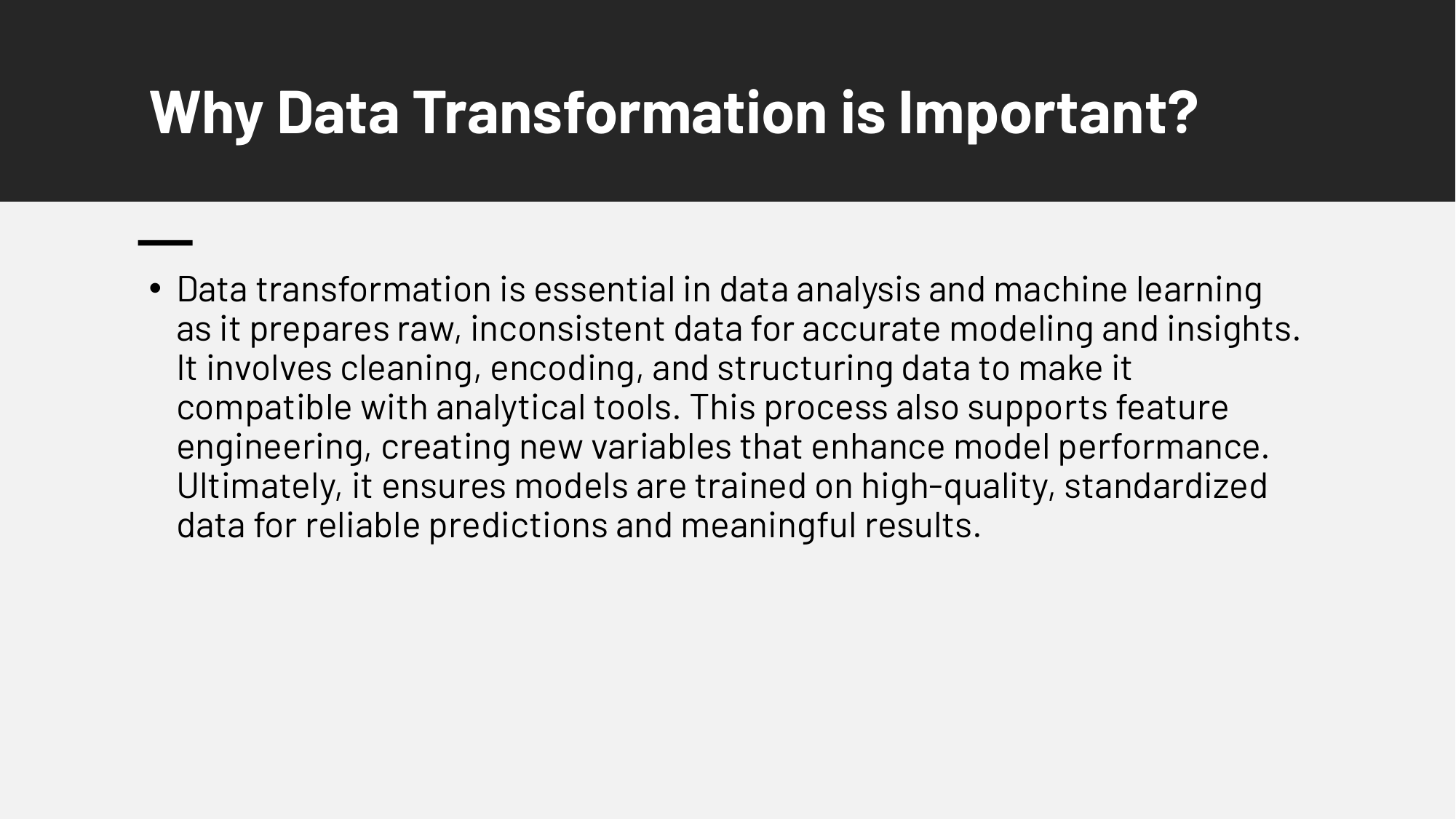

# Why Data Transformation is Important?

Data transformation is essential in data analysis and machine learning as it prepares raw, inconsistent data for accurate modeling and insights. It involves cleaning, encoding, and structuring data to make it compatible with analytical tools. This process also supports feature engineering, creating new variables that enhance model performance. Ultimately, it ensures models are trained on high-quality, standardized data for reliable predictions and meaningful results.